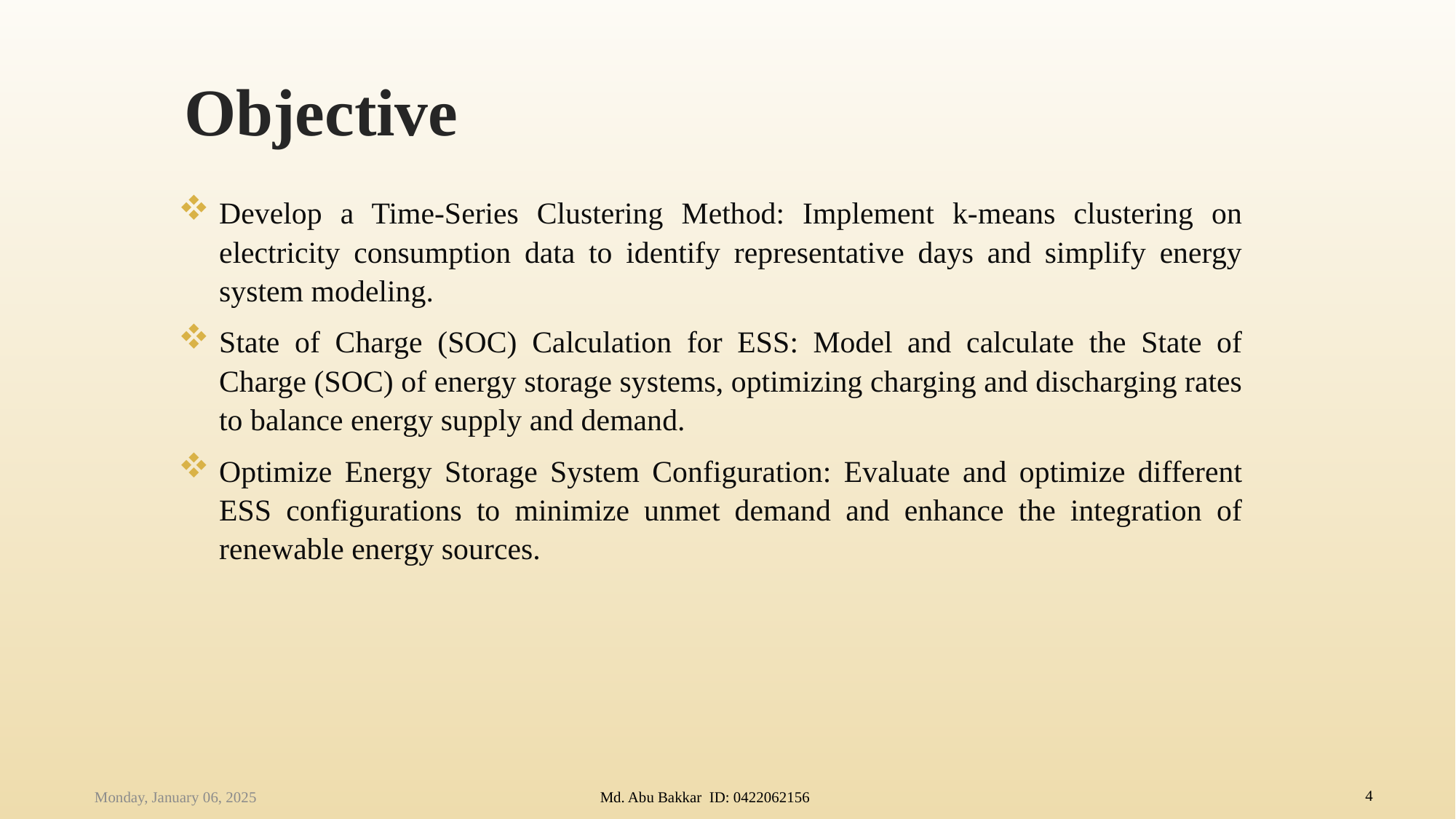

# Objective
Develop a Time-Series Clustering Method: Implement k-means clustering on electricity consumption data to identify representative days and simplify energy system modeling.
State of Charge (SOC) Calculation for ESS: Model and calculate the State of Charge (SOC) of energy storage systems, optimizing charging and discharging rates to balance energy supply and demand.
Optimize Energy Storage System Configuration: Evaluate and optimize different ESS configurations to minimize unmet demand and enhance the integration of renewable energy sources.

4
Md. Abu Bakkar  ID: 0422062156
Monday, January 06, 2025